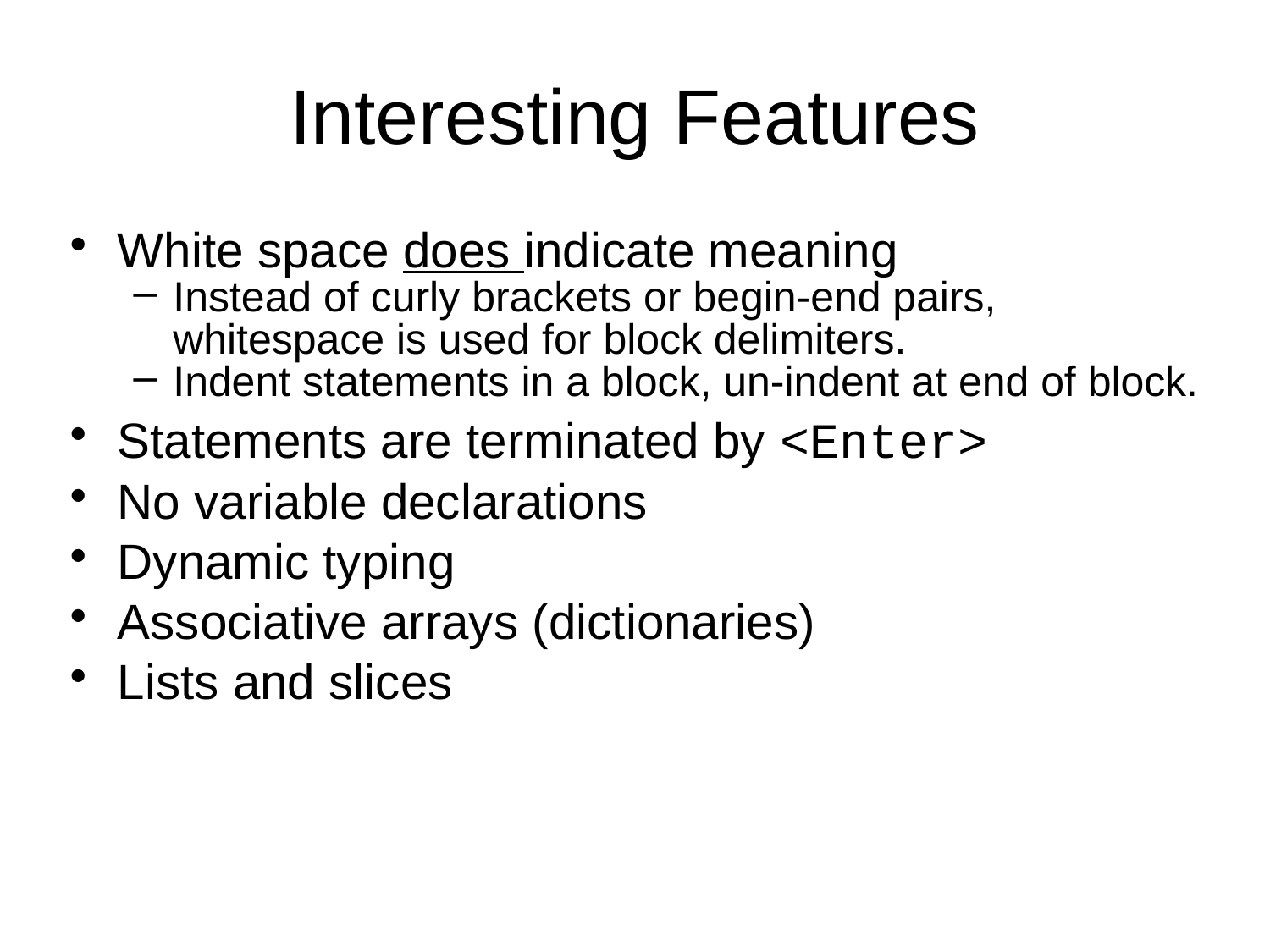

Interesting Features
White space does indicate meaning
Instead of curly brackets or begin-end pairs, whitespace is used for block delimiters.
Indent statements in a block, un-indent at end of block.
Statements are terminated by <Enter>
No variable declarations
Dynamic typing
Associative arrays (dictionaries)
Lists and slices
6